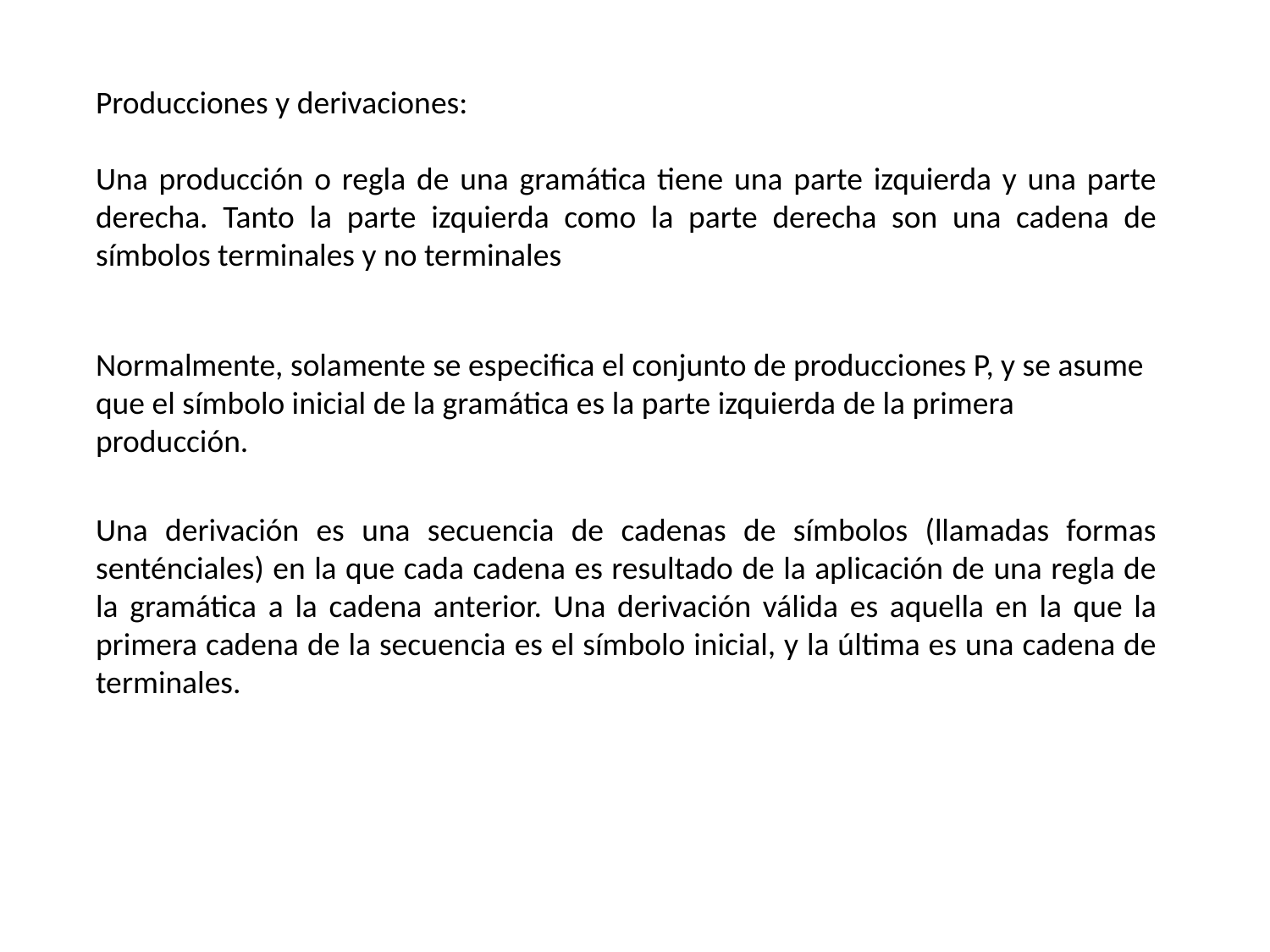

Producciones y derivaciones:

Una producción o regla de una gramática tiene una parte izquierda y una parte derecha. Tanto la parte izquierda como la parte derecha son una cadena de símbolos terminales y no terminales
Normalmente, solamente se especiﬁca el conjunto de producciones P, y se asume que el símbolo inicial de la gramática es la parte izquierda de la primera producción.
Una derivación es una secuencia de cadenas de símbolos (llamadas formas senténciales) en la que cada cadena es resultado de la aplicación de una regla de la gramática a la cadena anterior. Una derivación válida es aquella en la que la primera cadena de la secuencia es el símbolo inicial, y la última es una cadena de terminales.